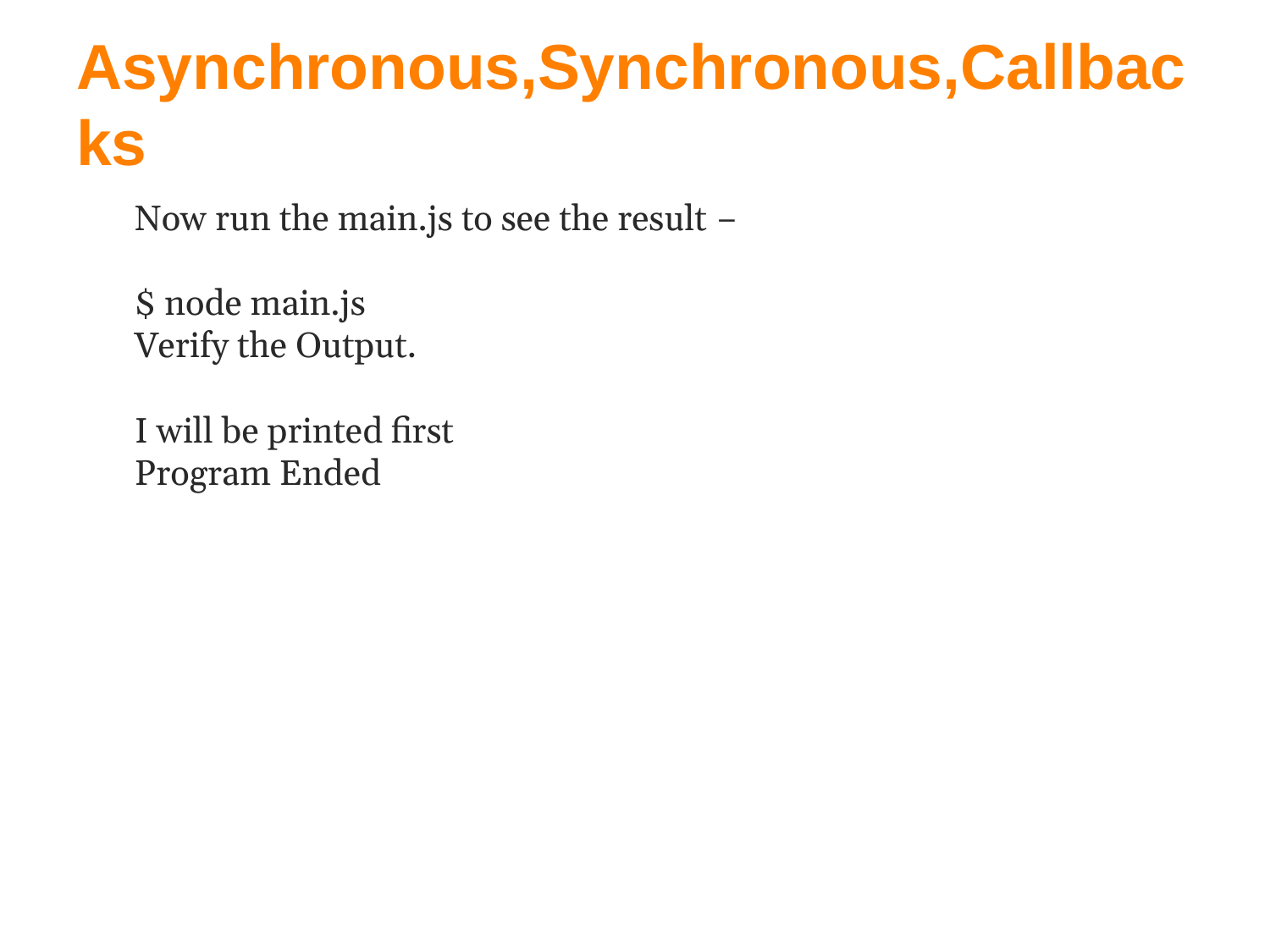

# Asynchronous,Synchronous,Callbacks
Now run the main.js to see the result −

$ node main.js
Verify the Output.

I will be printed first
Program Ended